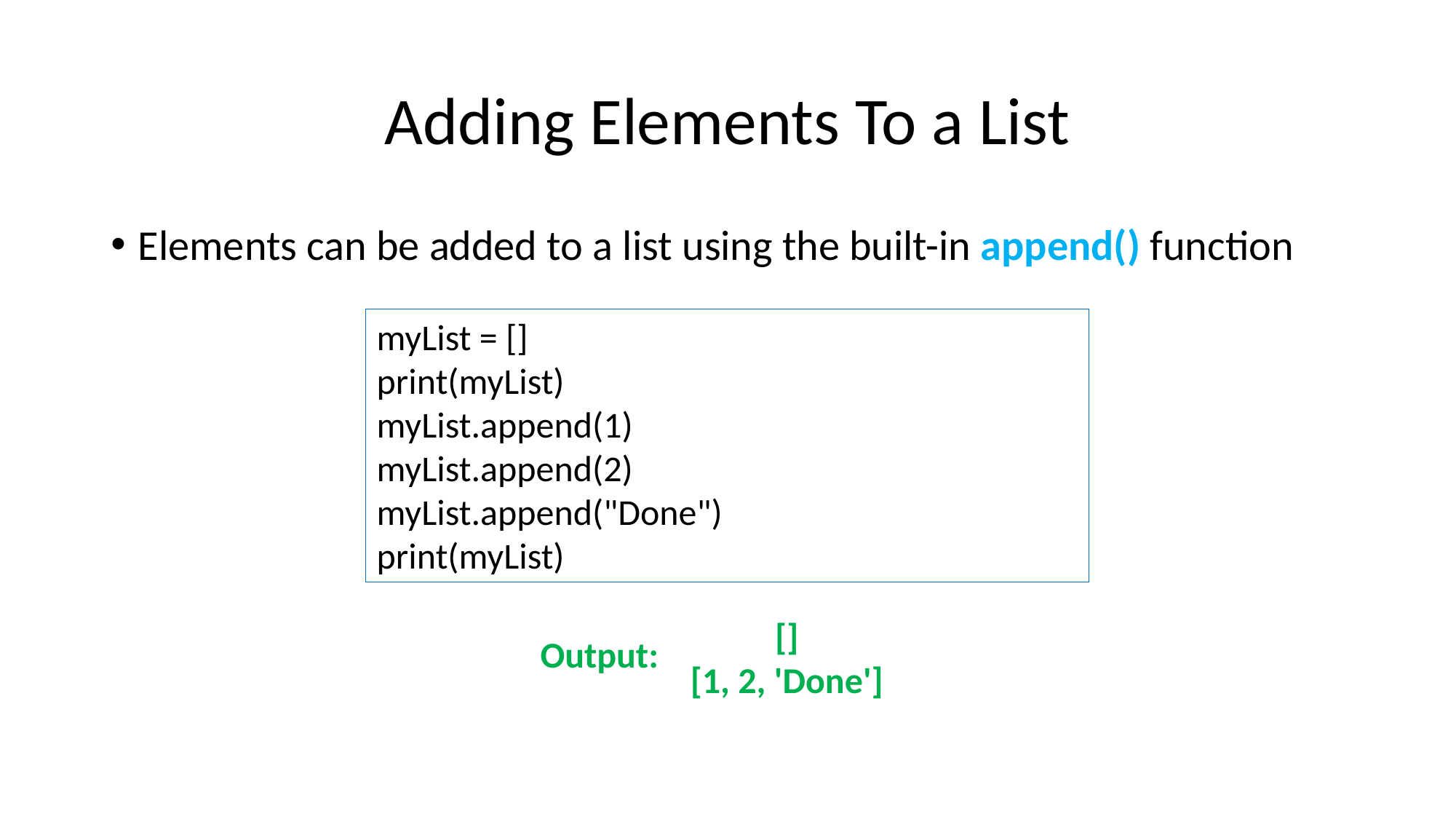

# Adding Elements To a List
Elements can be added to a list using the built-in append() function

myList = []
print(myList)
myList.append(1)
myList.append(2)
myList.append("Done")
print(myList)
[]
[1, 2, 'Done']
Output: